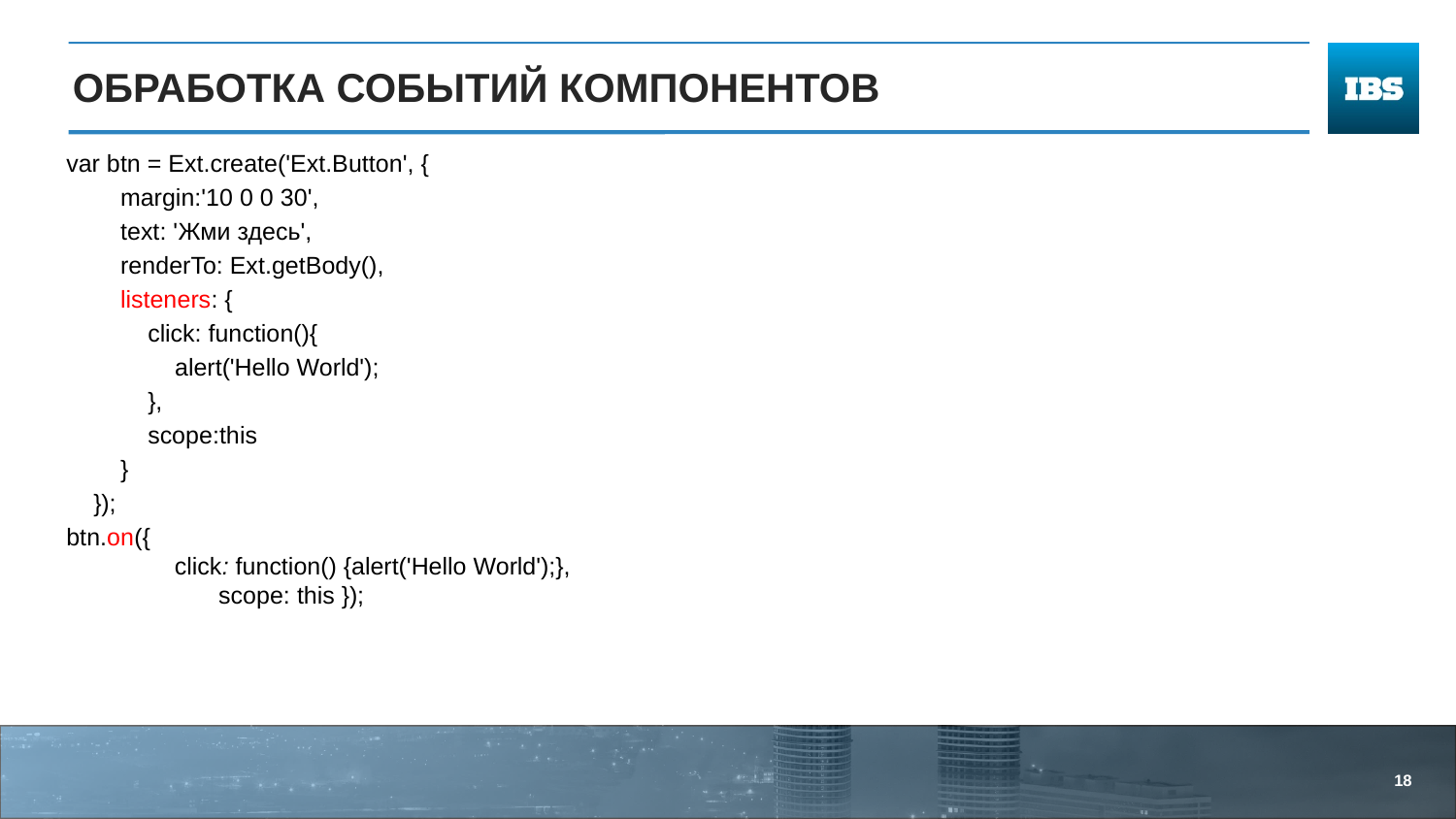

# Обработка событий компонентов

var btn = Ext.create('Ext.Button', {
        margin:'10 0 0 30',
        text: 'Жми здесь',
        renderTo: Ext.getBody(),
        listeners: {
            click: function(){
                alert('Hello World');
            },
            scope:this
        }
    });
btn.on({
                click: function() {alert('Hello World');},
	 scope: this });